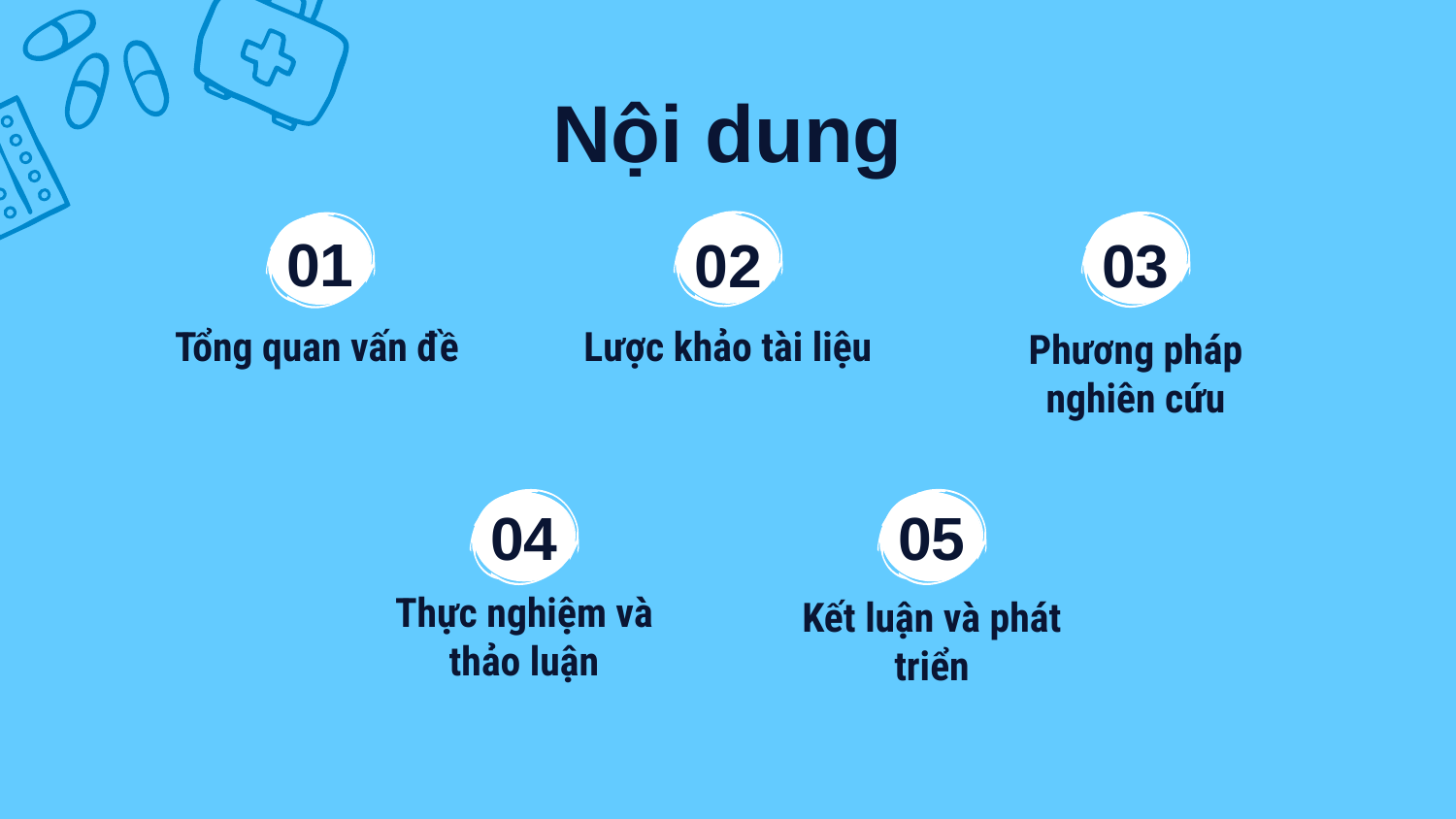

Nội dung

# 01
02
03
Tổng quan vấn đề
Lược khảo tài liệu
Phương pháp nghiên cứu

04
05
Thực nghiệm và thảo luận
Kết luận và phát triển